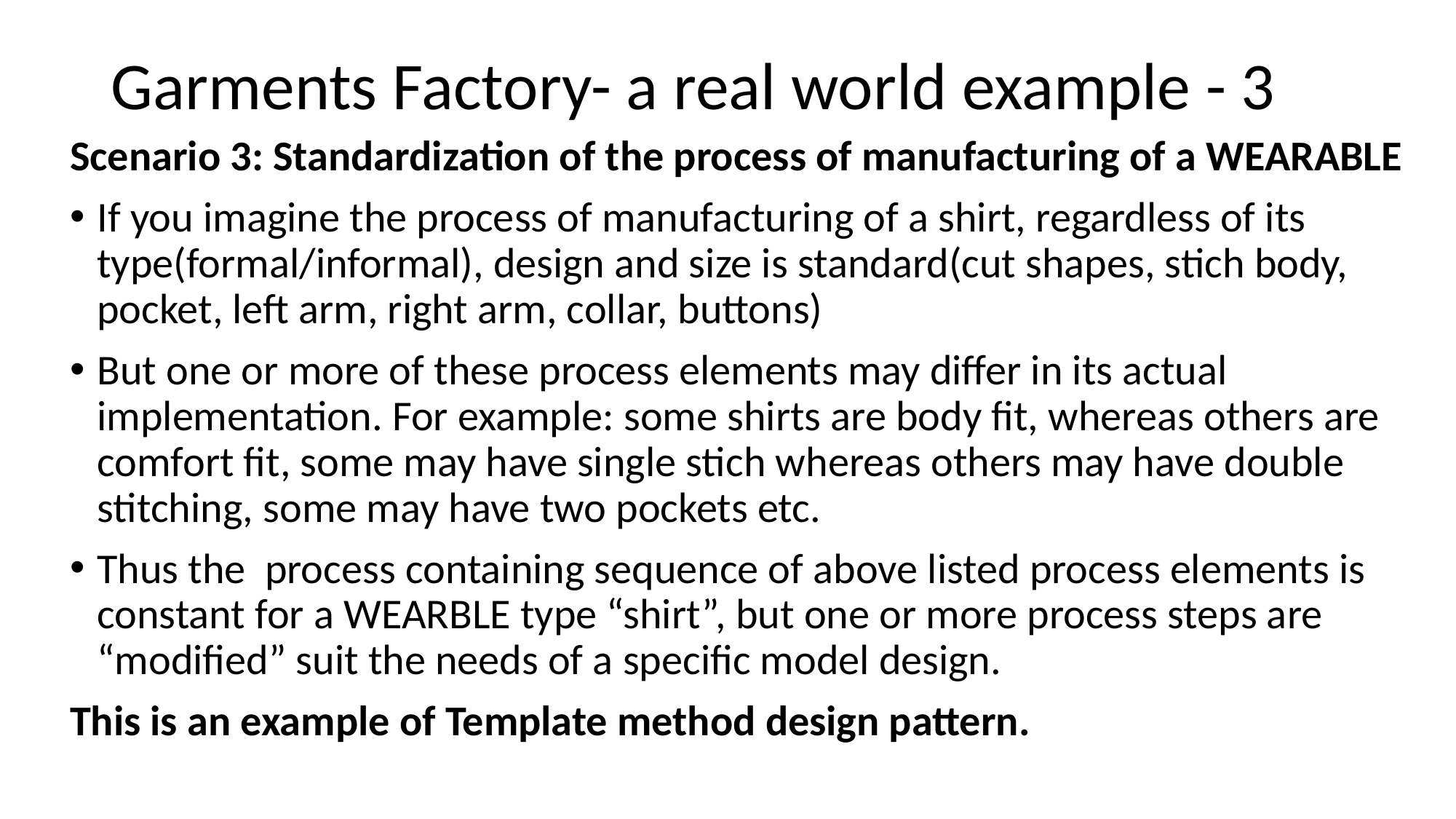

# Garments Factory- a real world example - 3
Scenario 3: Standardization of the process of manufacturing of a WEARABLE
If you imagine the process of manufacturing of a shirt, regardless of its type(formal/informal), design and size is standard(cut shapes, stich body, pocket, left arm, right arm, collar, buttons)
But one or more of these process elements may differ in its actual implementation. For example: some shirts are body fit, whereas others are comfort fit, some may have single stich whereas others may have double stitching, some may have two pockets etc.
Thus the  process containing sequence of above listed process elements is constant for a WEARBLE type “shirt”, but one or more process steps are “modified” suit the needs of a specific model design.
This is an example of Template method design pattern.